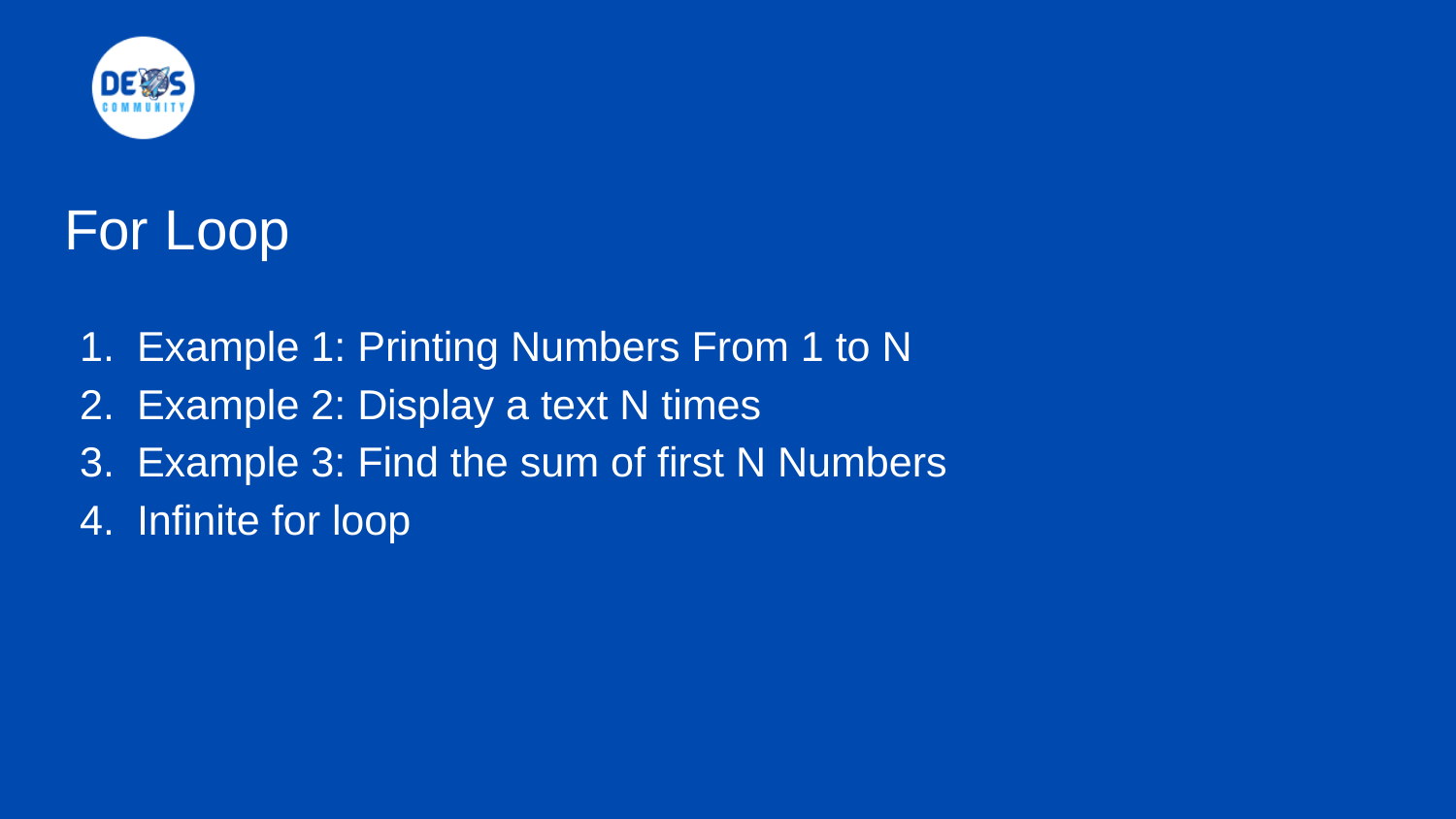

# For Loop

Example 1: Printing Numbers From 1 to N
Example 2: Display a text N times
Example 3: Find the sum of first N Numbers
Infinite for loop